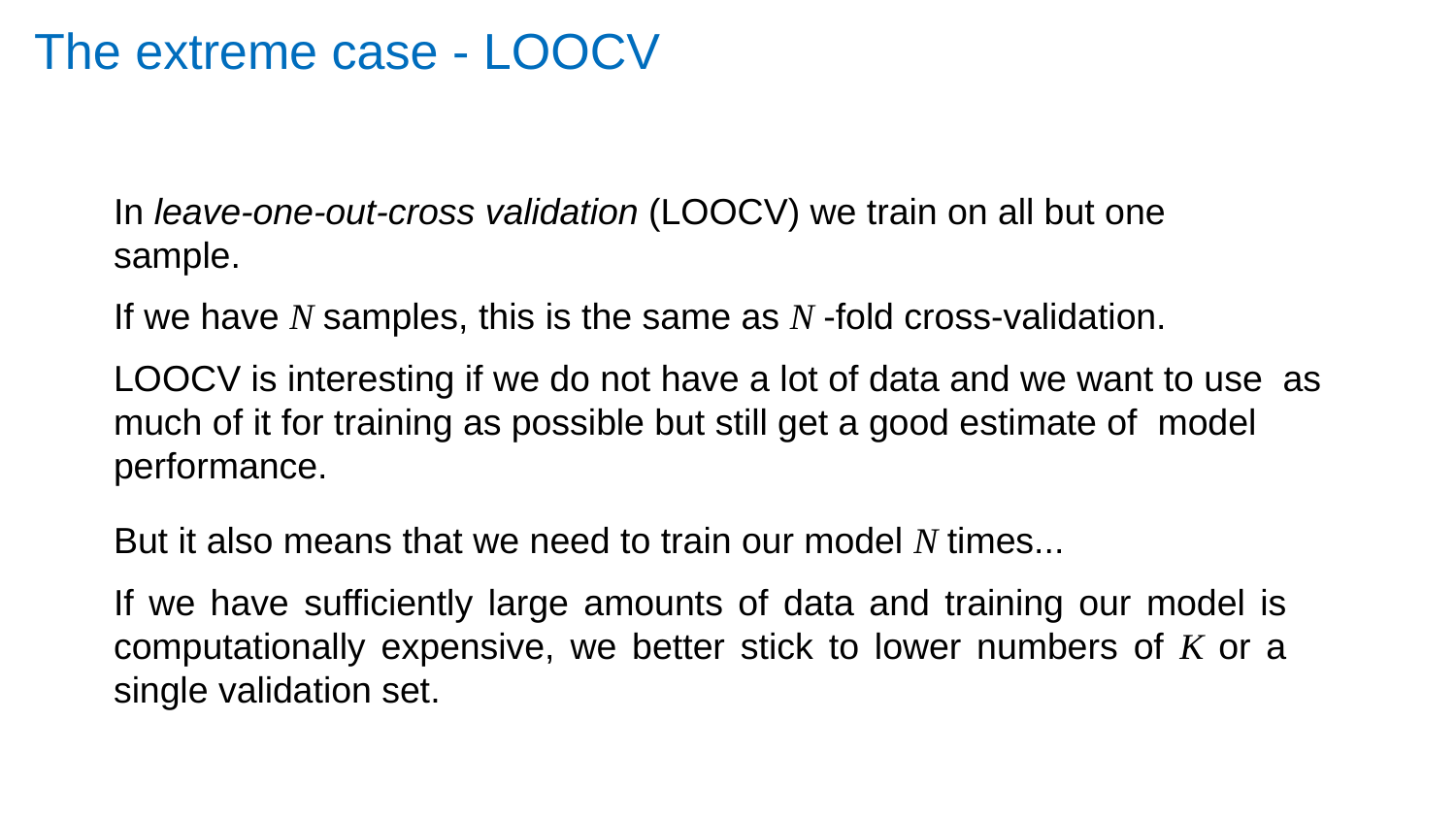

# The extreme case - LOOCV
In leave-one-out-cross validation (LOOCV) we train on all but one  sample.
If we have N samples, this is the same as N -fold cross-validation.
LOOCV is interesting if we do not have a lot of data and we want to use  as much of it for training as possible but still get a good estimate of  model performance.

But it also means that we need to train our model N times...
If we have sufficiently large amounts of data and training our model is  computationally expensive, we better stick to lower numbers of K or a  single validation set.